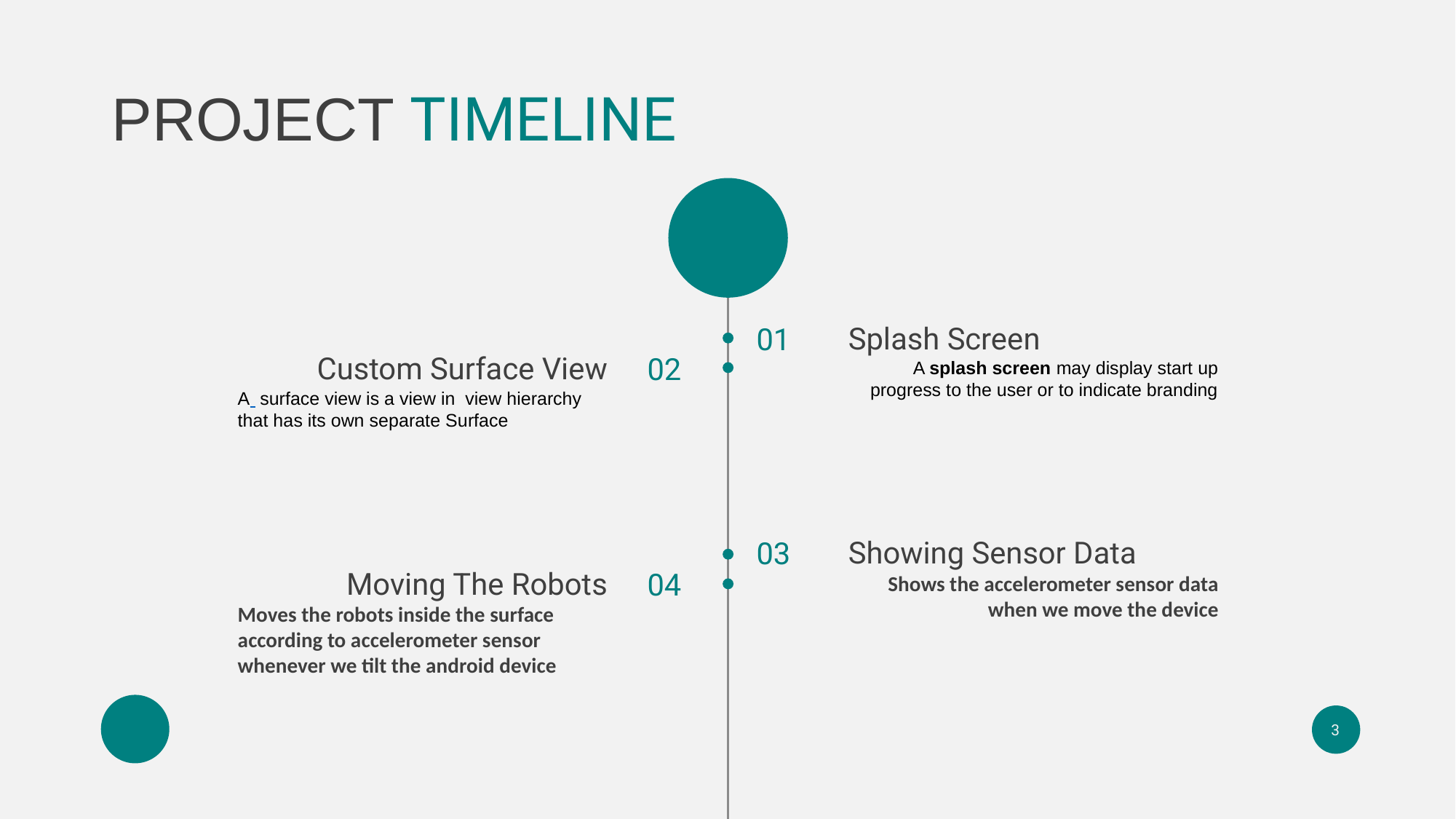

PROJECT TIMELINE

Splash Screen
01

Custom Surface View
02

A splash screen may display start up progress to the user or to indicate branding
A  surface view is a view in  view hierarchy that has its own separate Surface
Showing Sensor Data
03

Moving The Robots
04
Shows the accelerometer sensor data when we move the device

Moves the robots inside the surface according to accelerometer sensor  whenever we tilt the android device

3